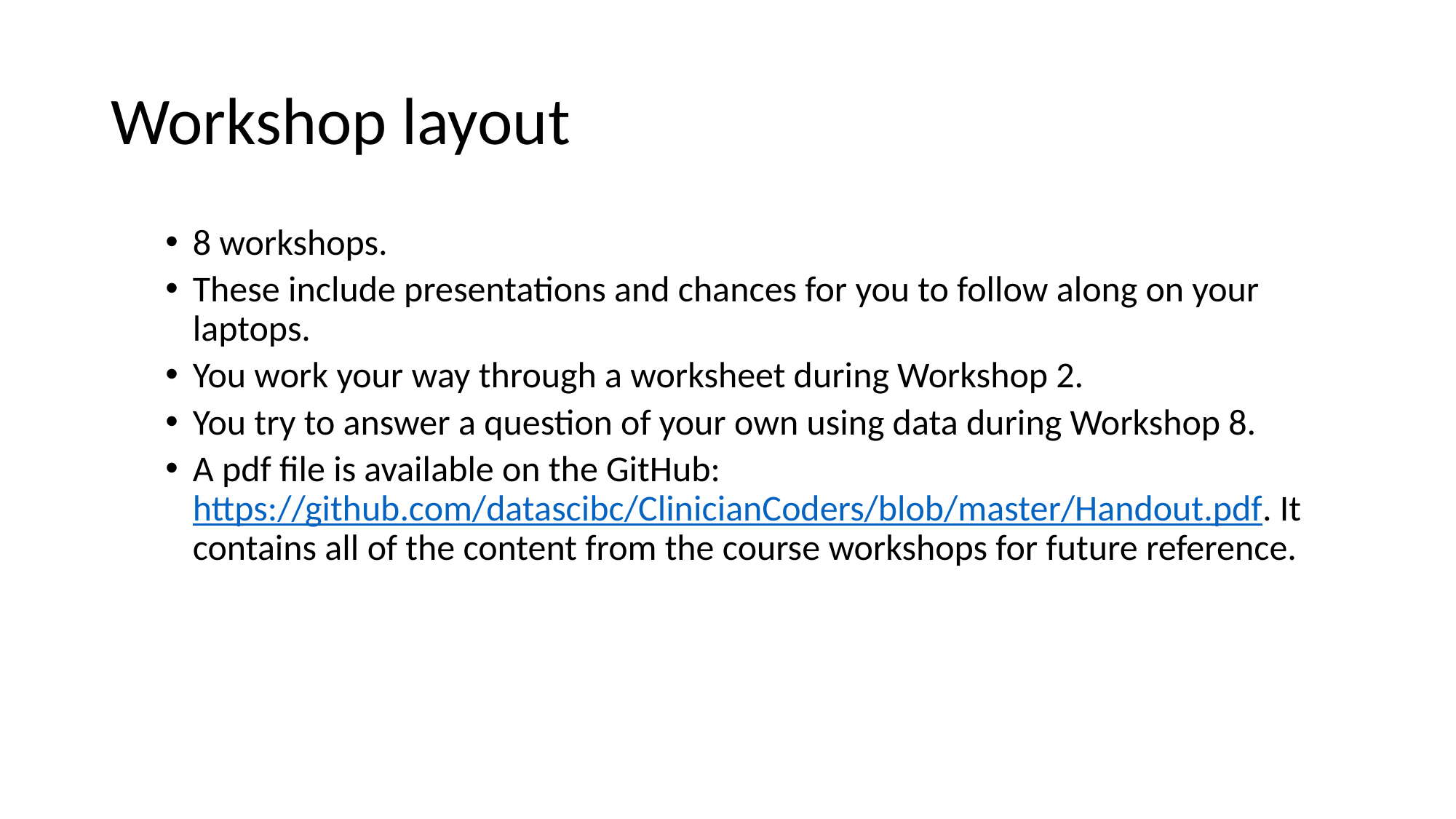

# Workshop layout
8 workshops.
These include presentations and chances for you to follow along on your laptops.
You work your way through a worksheet during Workshop 2.
You try to answer a question of your own using data during Workshop 8.
A pdf file is available on the GitHub: https://github.com/datascibc/ClinicianCoders/blob/master/Handout.pdf. It contains all of the content from the course workshops for future reference.